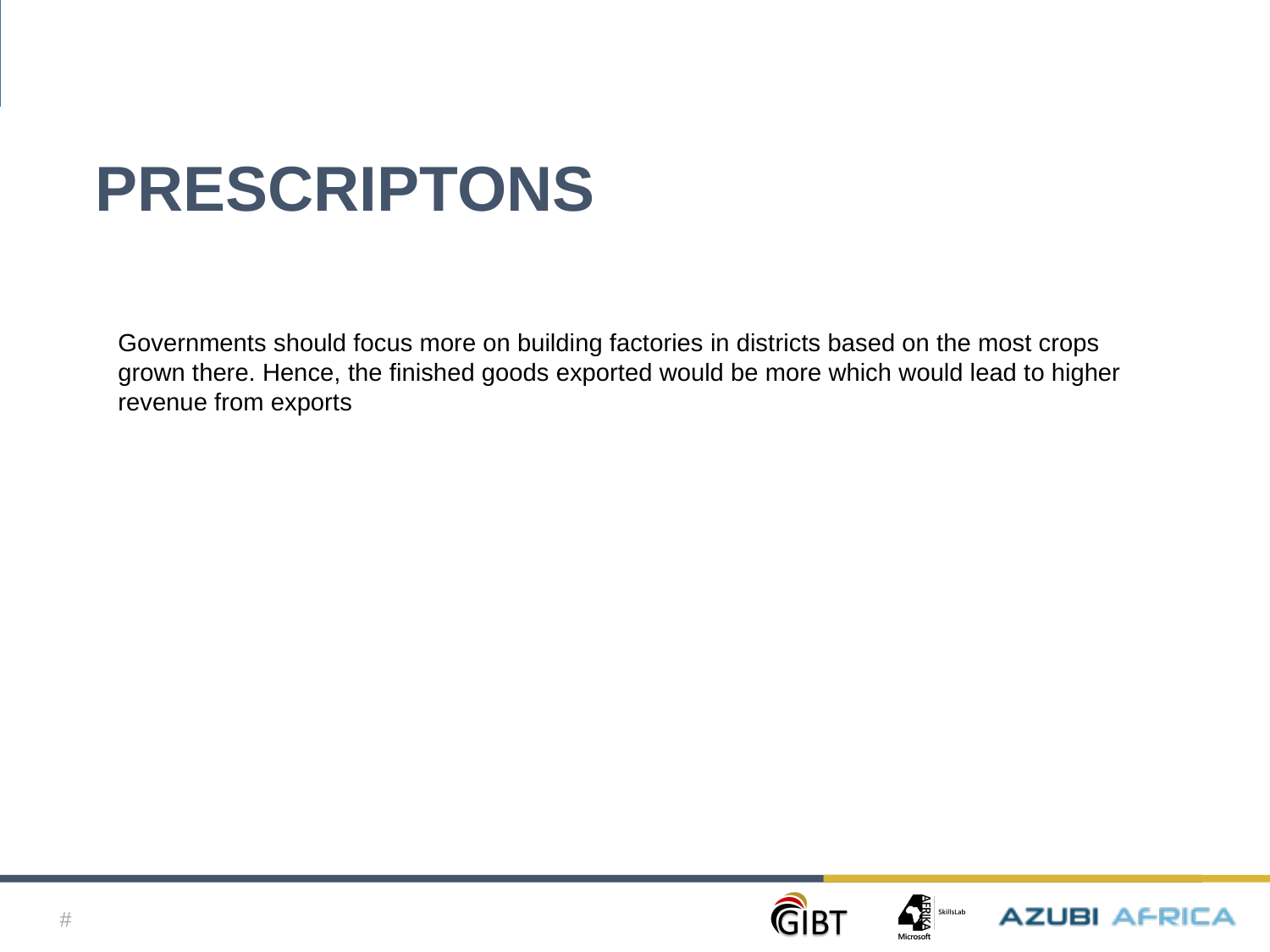

JOY
PRESCRIPTONS
Governments should focus more on building factories in districts based on the most crops
grown there. Hence, the finished goods exported would be more which would lead to higher
revenue from exports
#